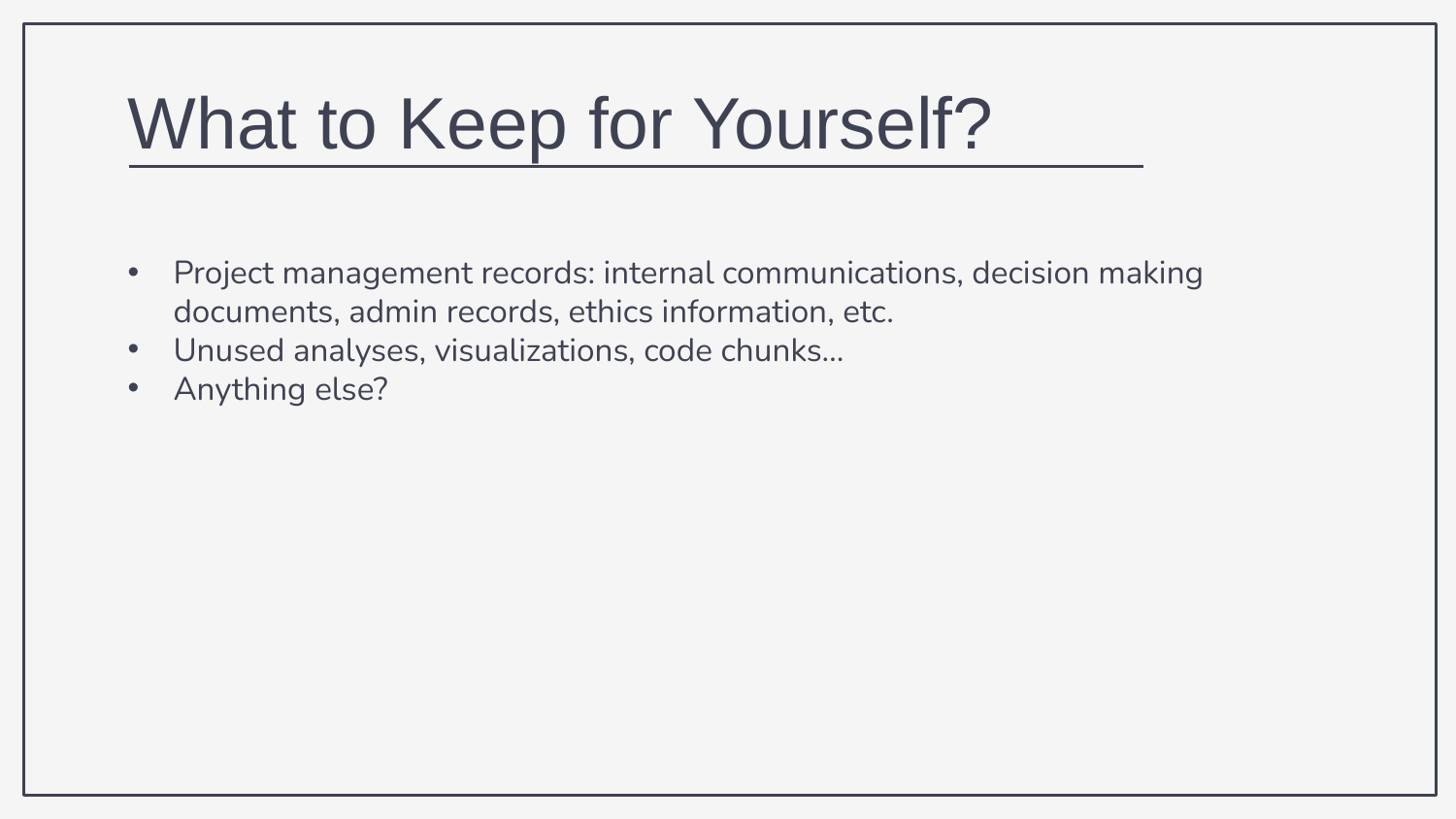

What to Keep for Yourself?
Project management records: internal communications, decision making documents, admin records, ethics information, etc.
Unused analyses, visualizations, code chunks…
Anything else?